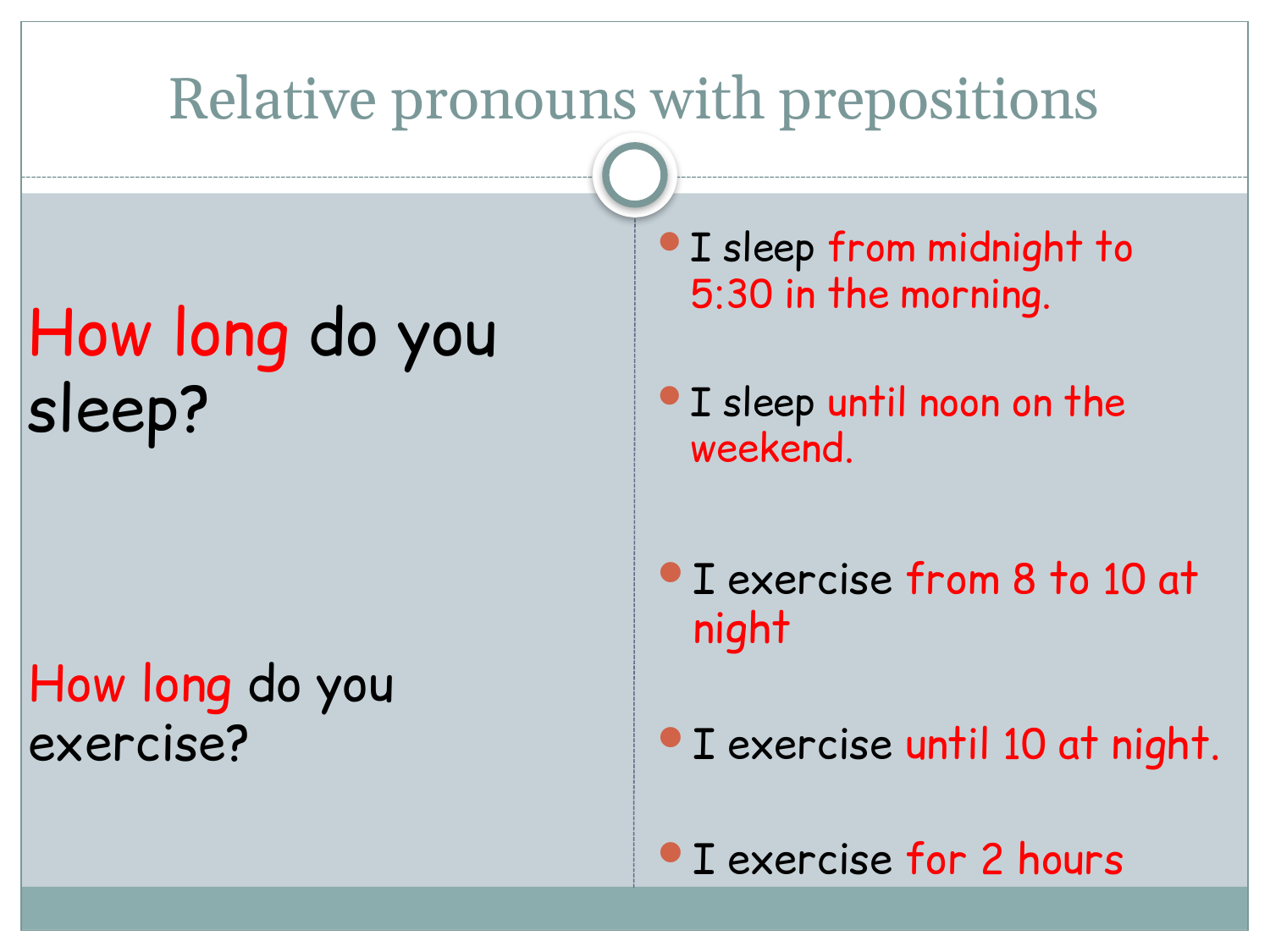

# Relative pronouns with prepositions

How long do you sleep?
I sleep from midnight to 5:30 in the morning.

I sleep until noon on the weekend.
I exercise from 8 to 10 at night

I exercise until 10 at night.

I exercise for 2 hours
How long do you exercise?